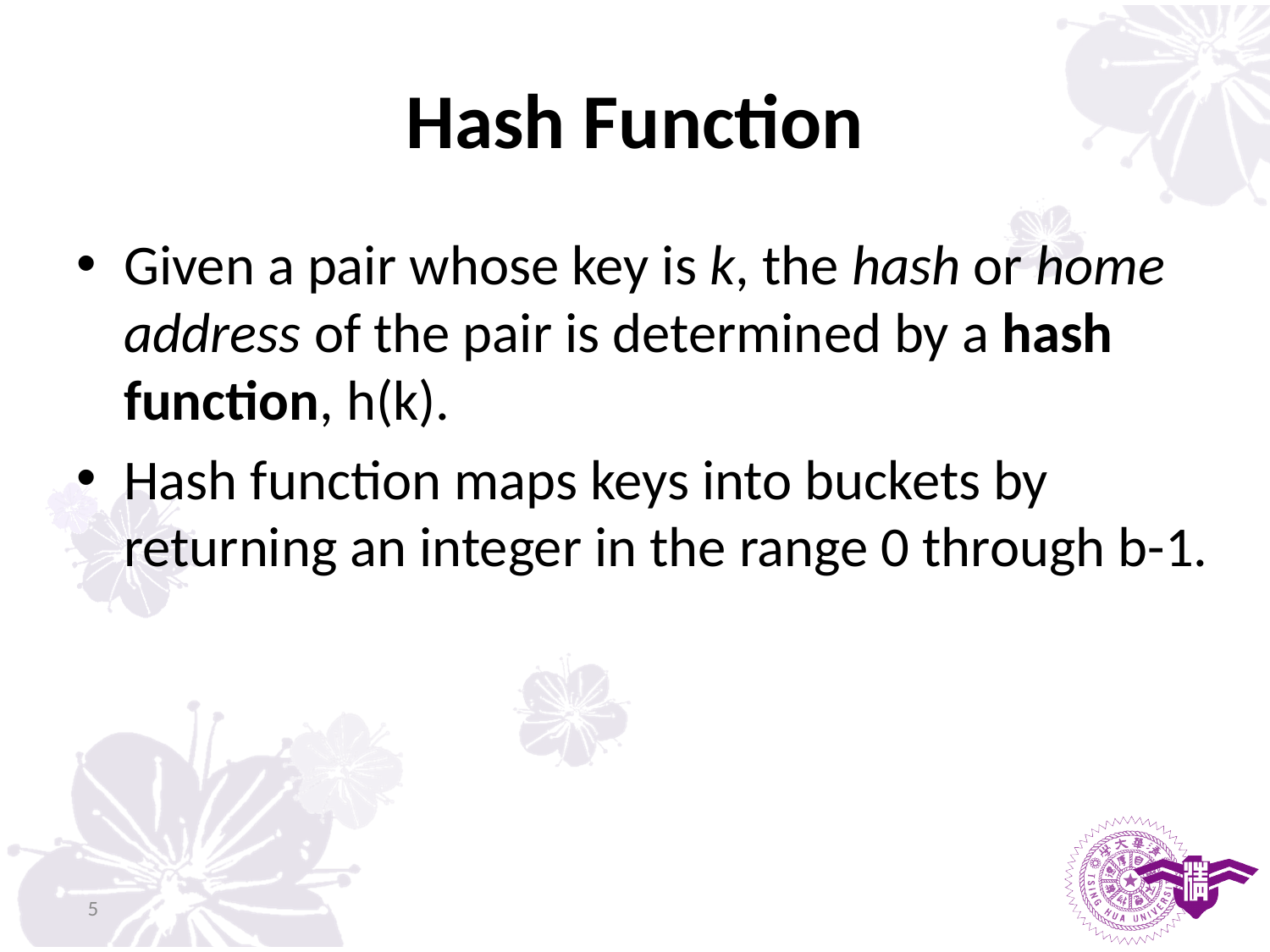

# Hash Function
Given a pair whose key is k, the hash or home address of the pair is determined by a hash function, h(k).
Hash function maps keys into buckets by returning an integer in the range 0 through b-1.

5